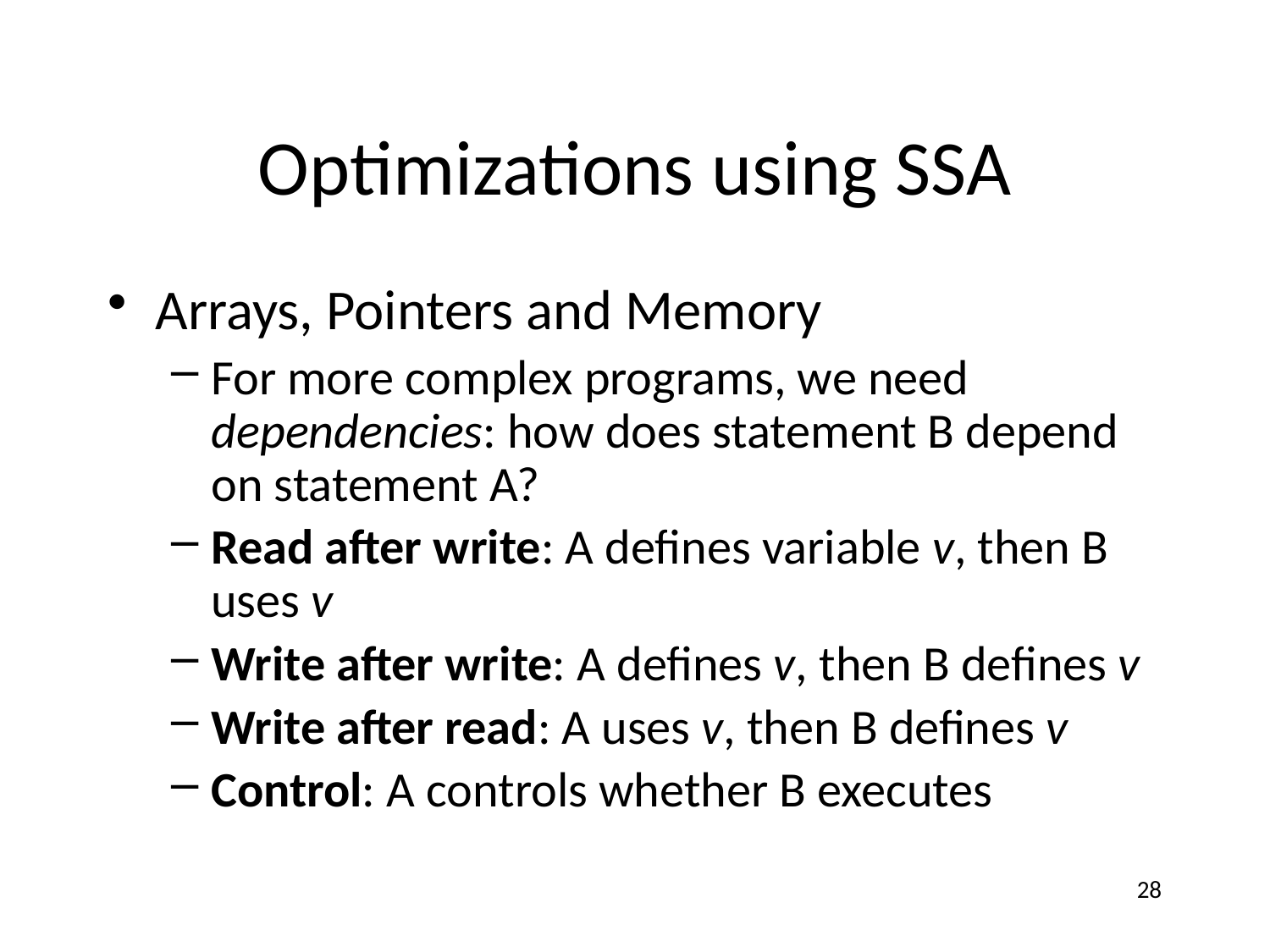

# Optimizations using SSA
Arrays, Pointers and Memory
For more complex programs, we need dependencies: how does statement B depend on statement A?
Read after write: A defines variable v, then B uses v
Write after write: A defines v, then B defines v
Write after read: A uses v, then B defines v
Control: A controls whether B executes
28